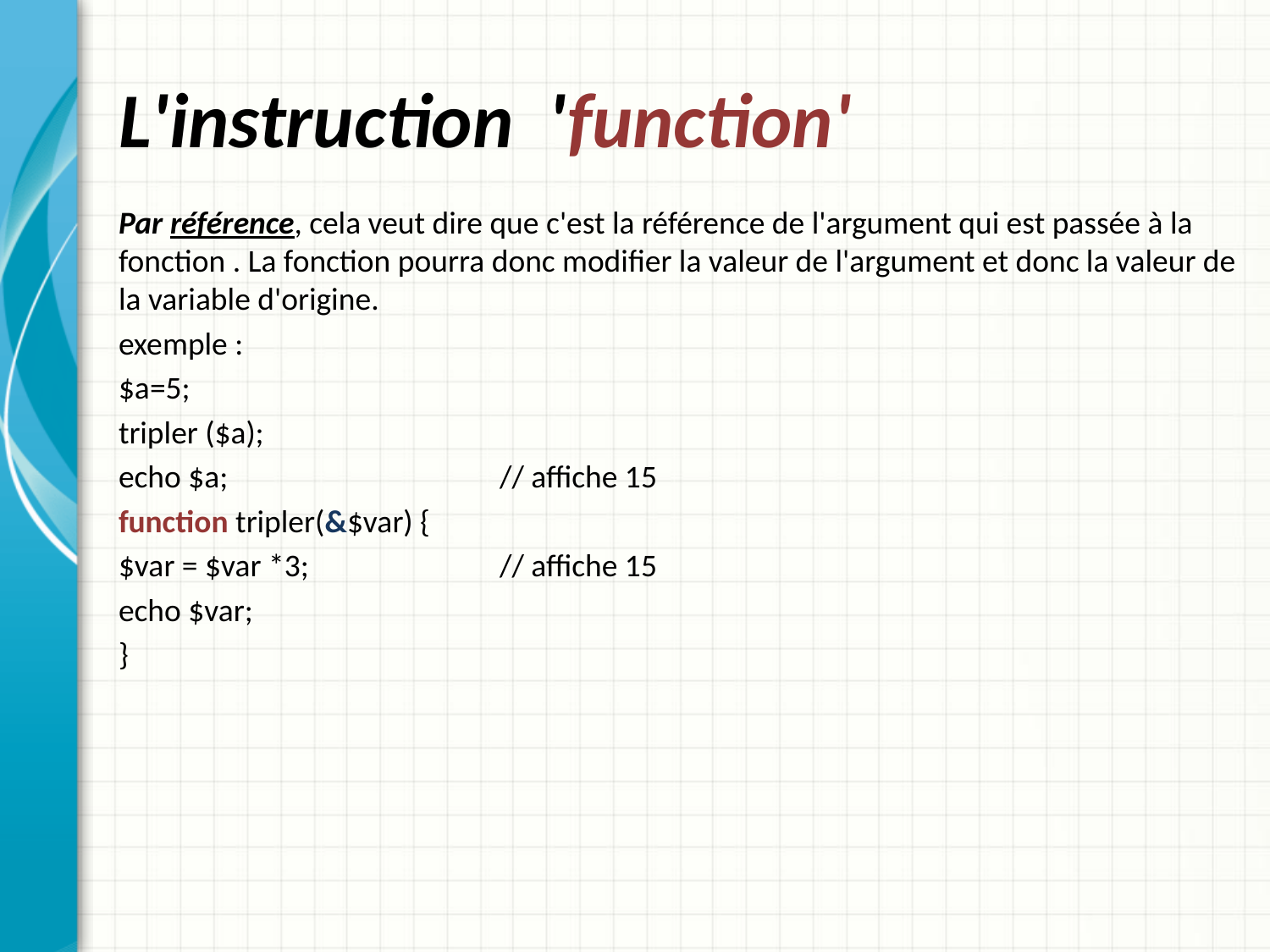

# L'instruction  'function'
Par référence, cela veut dire que c'est la référence de l'argument qui est passée à la fonction . La fonction pourra donc modifier la valeur de l'argument et donc la valeur de la variable d'origine.
exemple :
$a=5;
tripler ($a);
echo $a;			// affiche 15
function tripler(&$var) {
$var = $var *3;		// affiche 15
echo $var;
}